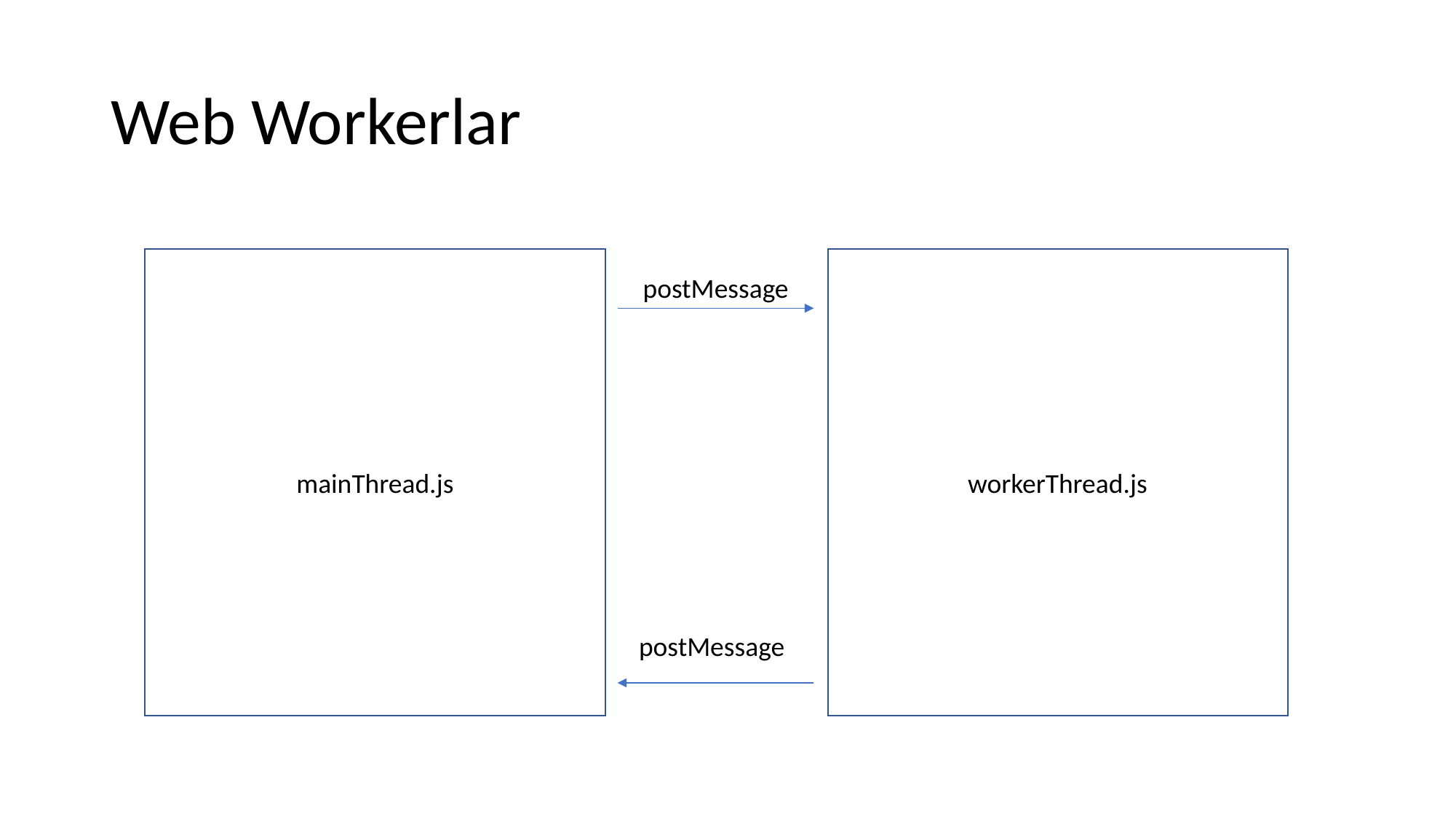

# Web Workerlar
mainThread.js
workerThread.js
postMessage
postMessage